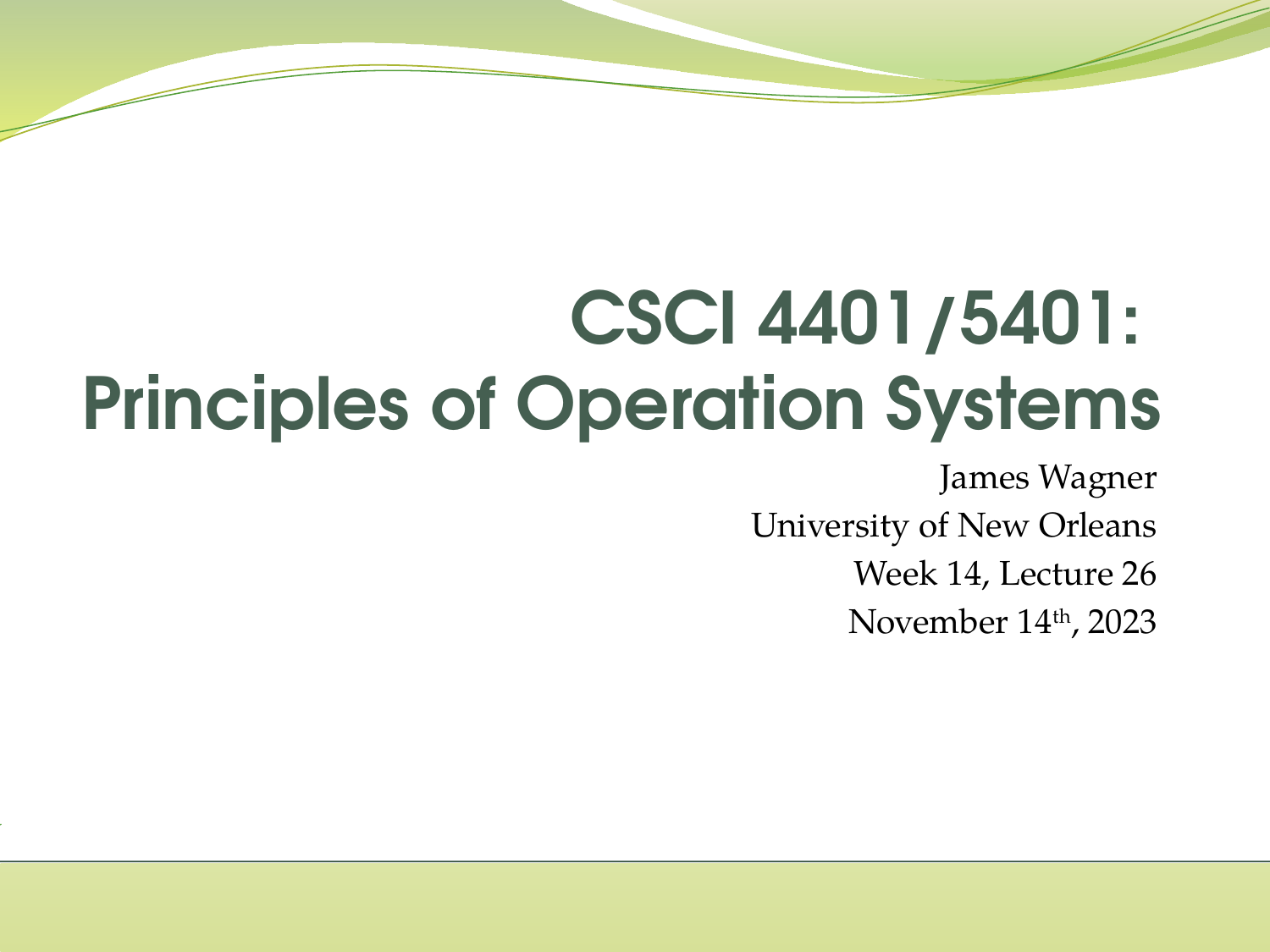

# CSCI 4401/5401: Principles of Operation Systems
James Wagner
University of New Orleans
Week 14, Lecture 26
November 14th, 2023